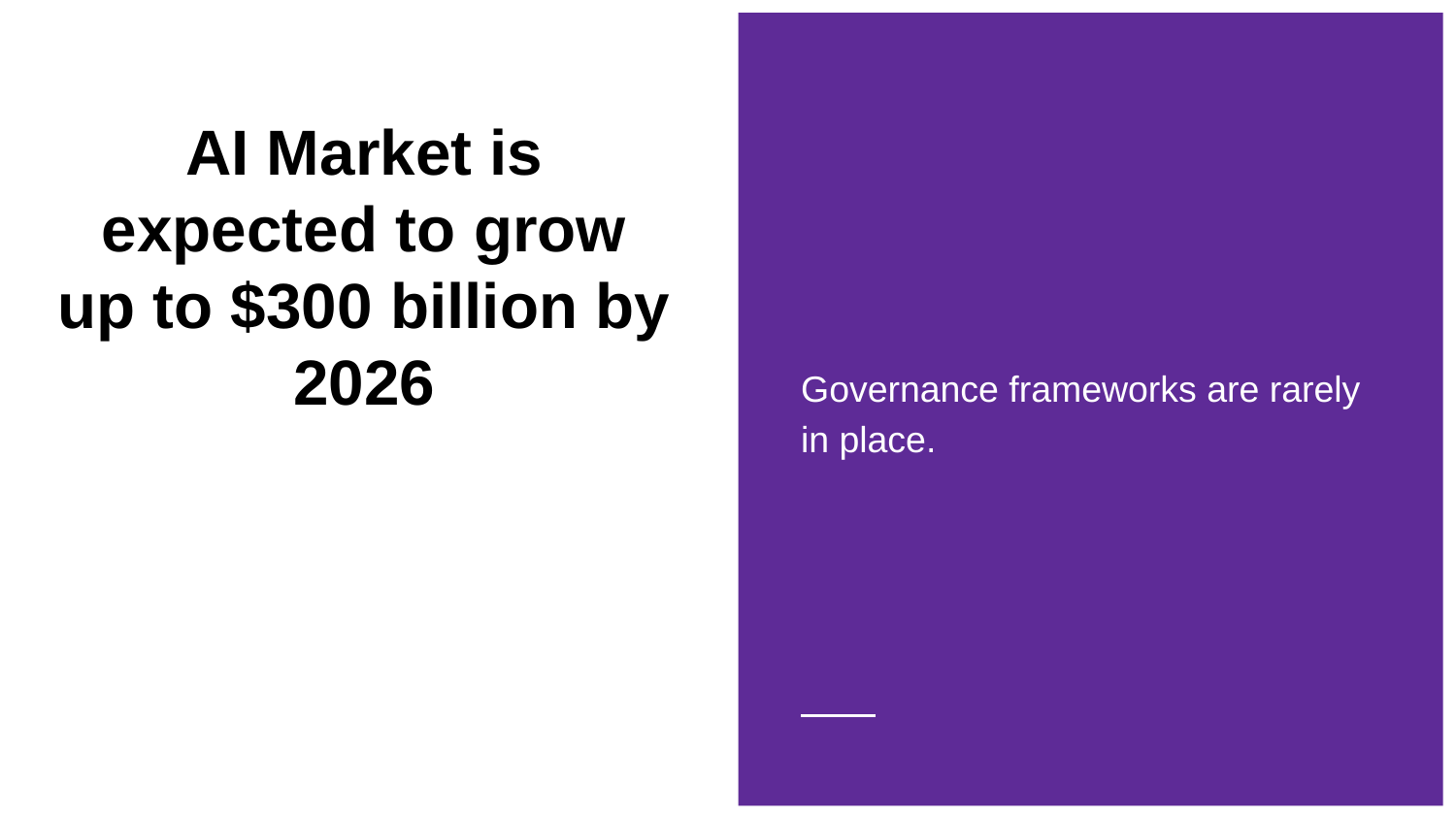

# AI Market is expected to grow up to $300 billion by 2026
Governance frameworks are rarely in place.